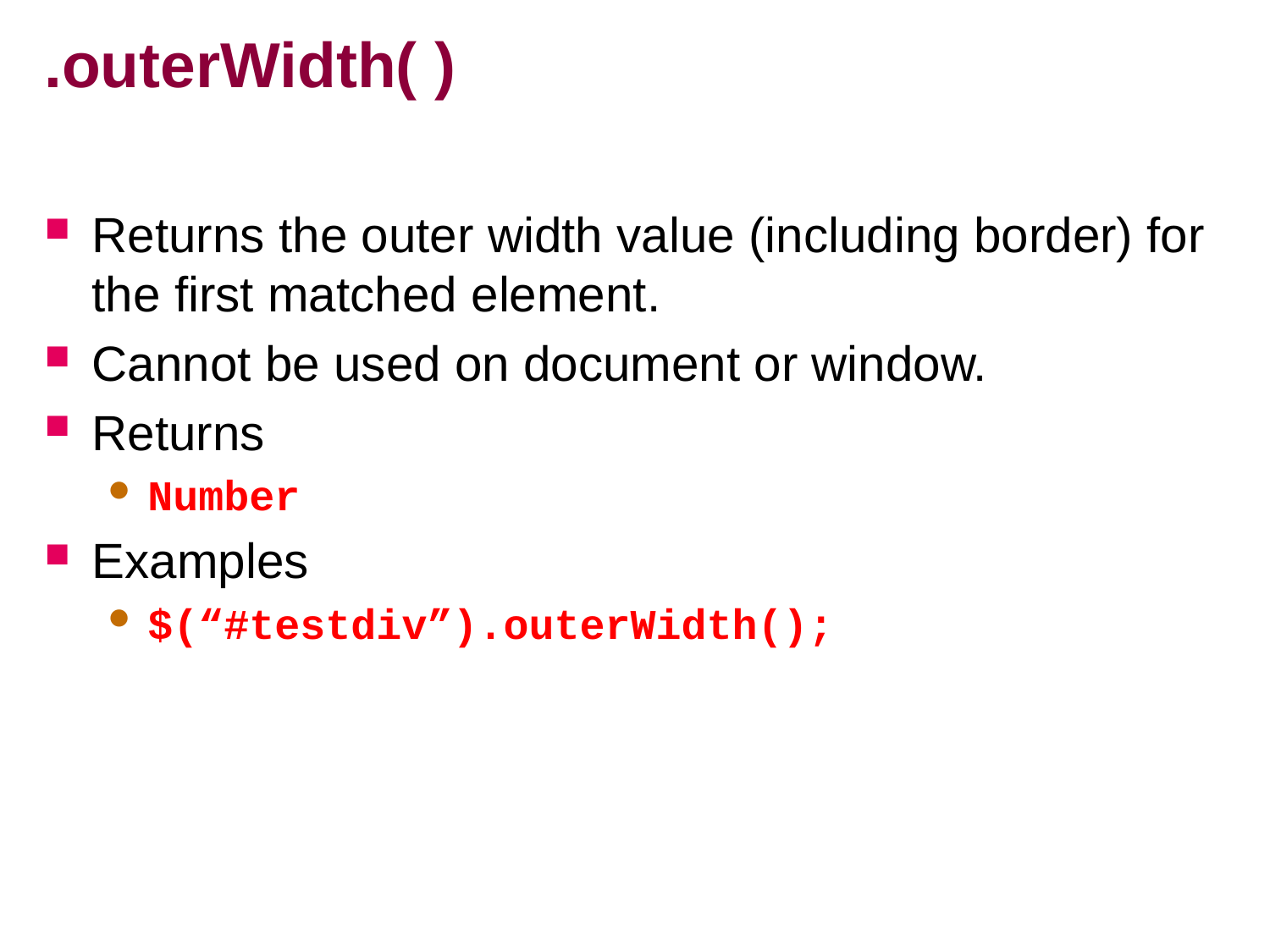

# .outerWidth( )
Returns the outer width value (including border) for the first matched element.
Cannot be used on document or window.
Returns
Number
Examples
$(“#testdiv”).outerWidth();